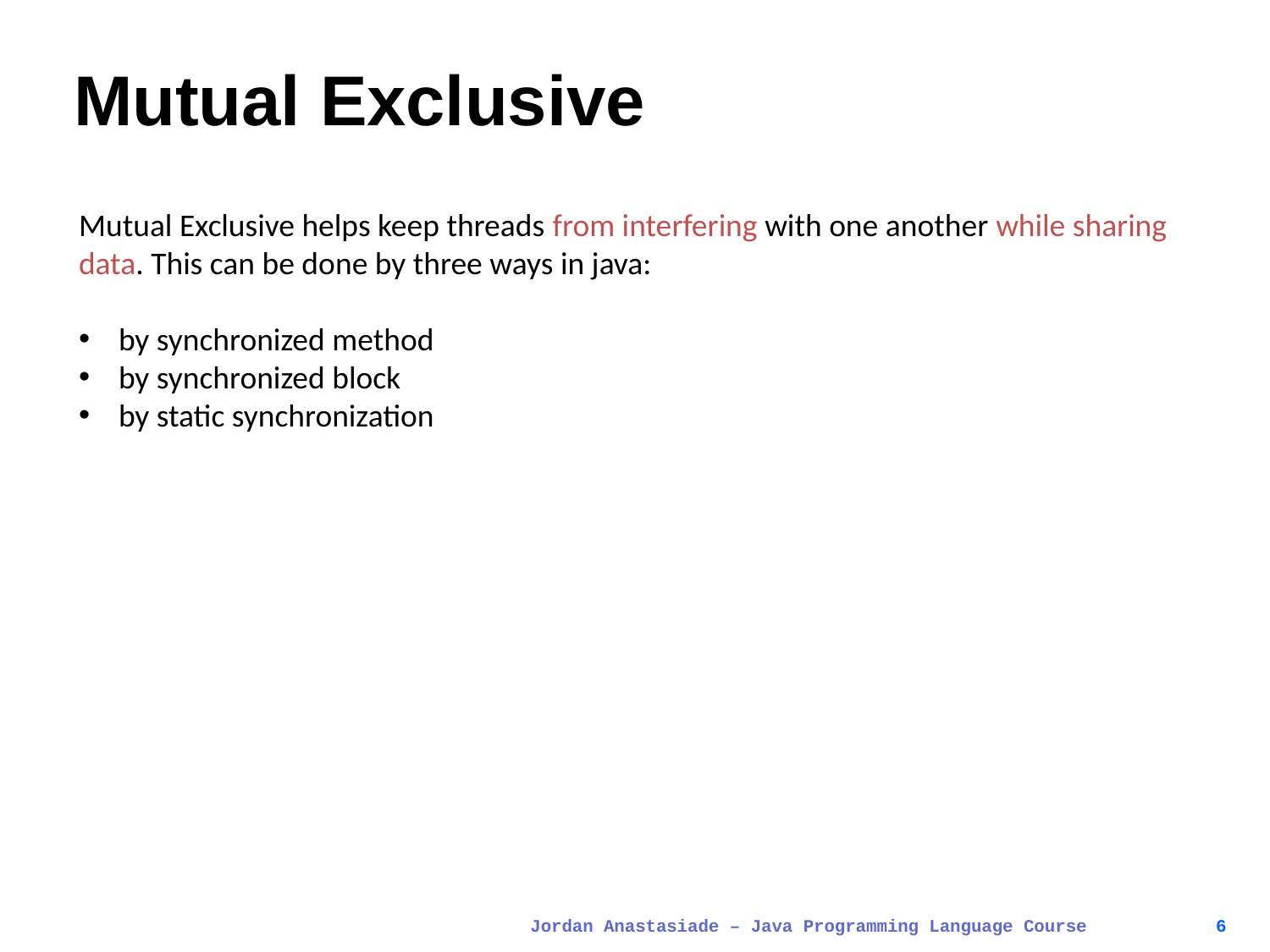

# Mutual Exclusive
Mutual Exclusive helps keep threads from interfering with one another while sharing data. This can be done by three ways in java:

by synchronized method
by synchronized block
by static synchronization
Jordan Anastasiade – Java Programming Language Course
6